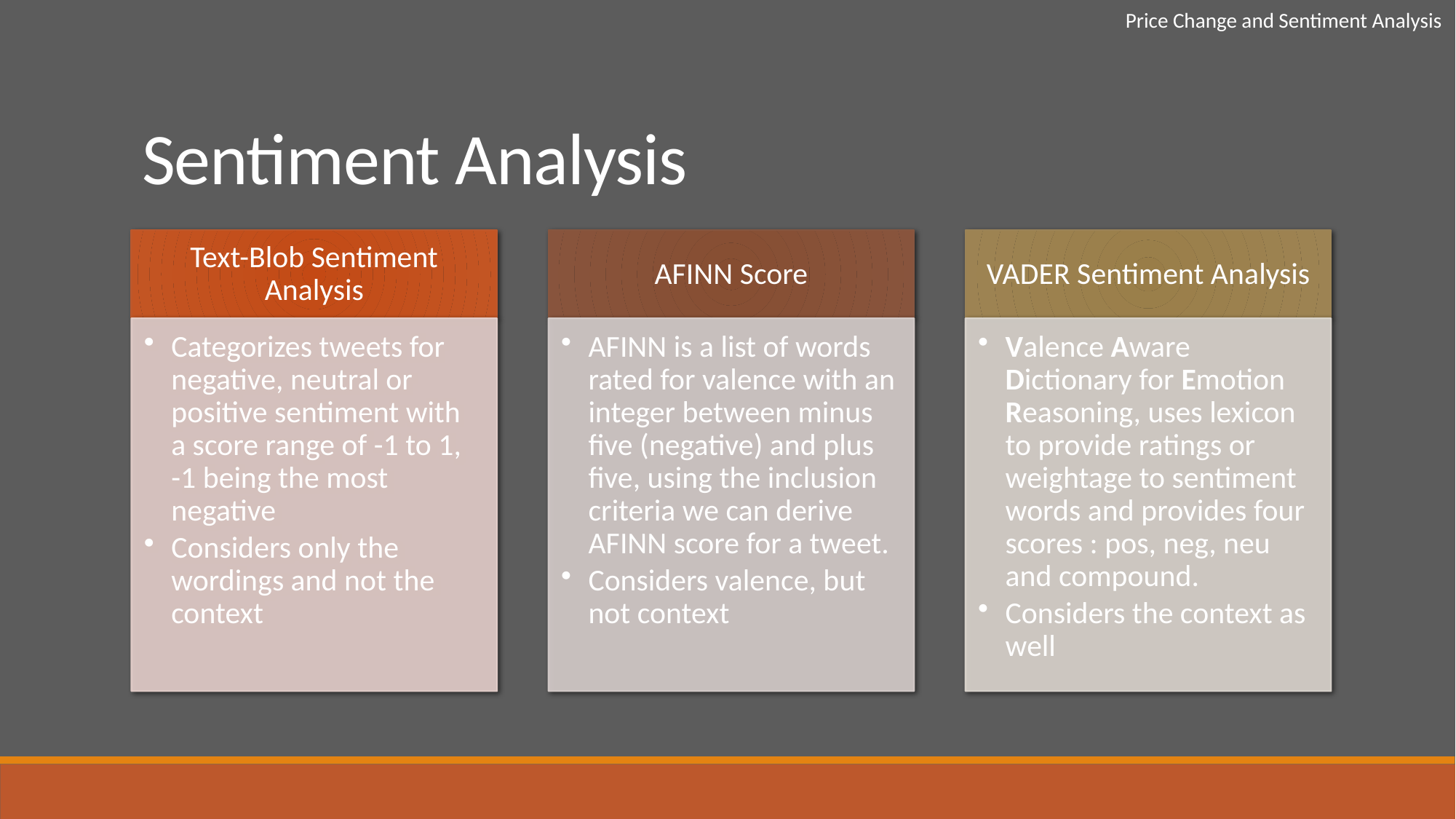

Price Change and Sentiment Analysis
Sentiment Analysis
Text-Blob Sentiment Analysis
Categorizes tweets for negative, neutral or positive sentiment with a score range of -1 to 1,  -1 being the most negative
Considers only the wordings and not the context
AFINN Score
AFINN is a list of words rated for valence with an integer between minus five (negative) and plus five, using the inclusion criteria we can derive AFINN score for a tweet.
Considers valence, but not context
VADER Sentiment Analysis
Valence Aware Dictionary for Emotion Reasoning, uses lexicon to provide ratings or weightage to sentiment words and provides four scores : pos, neg, neu and compound.
Considers the context as well